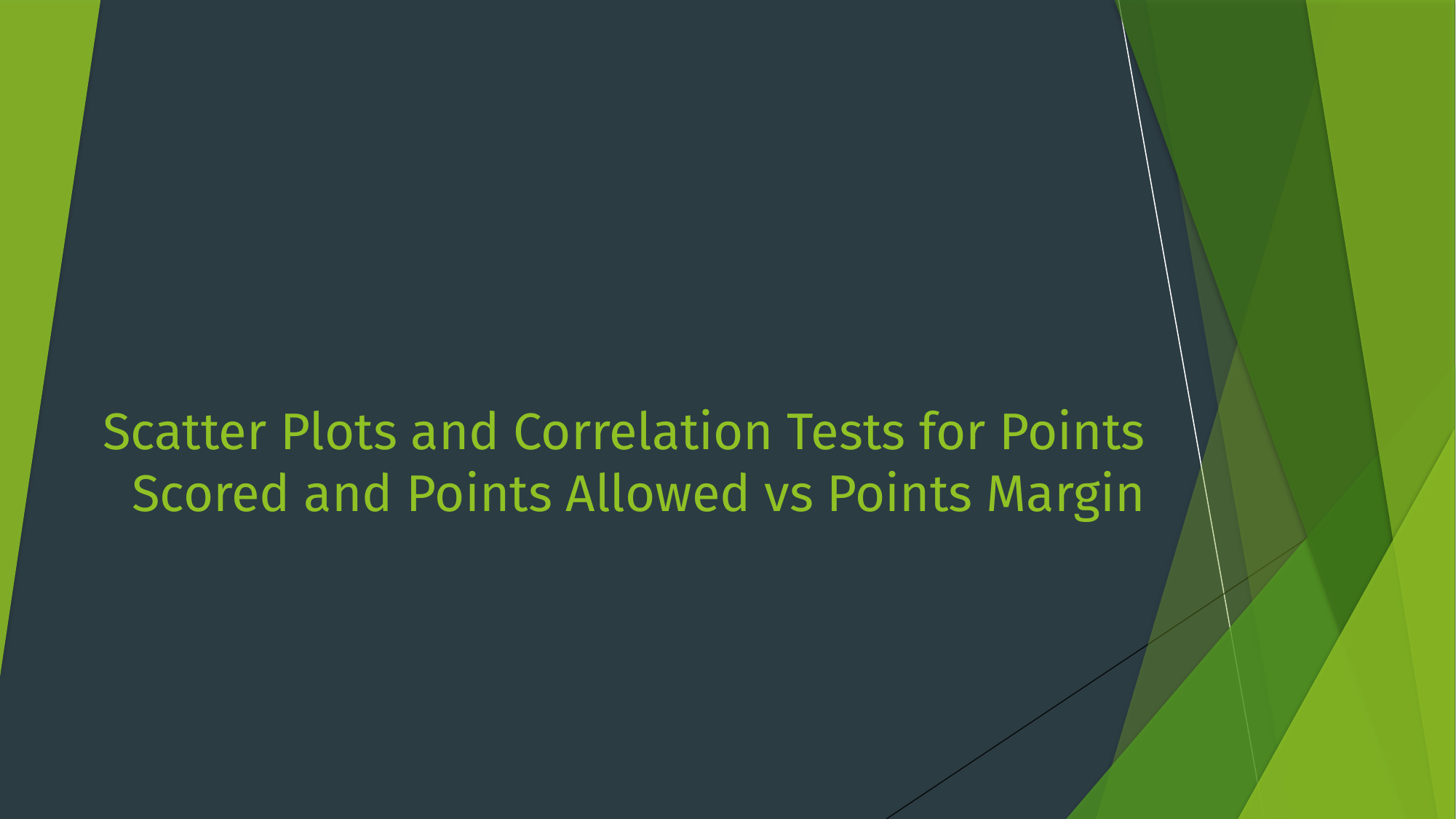

# Scatter Plots and Correlation Tests for Points Scored and Points Allowed vs Points Margin